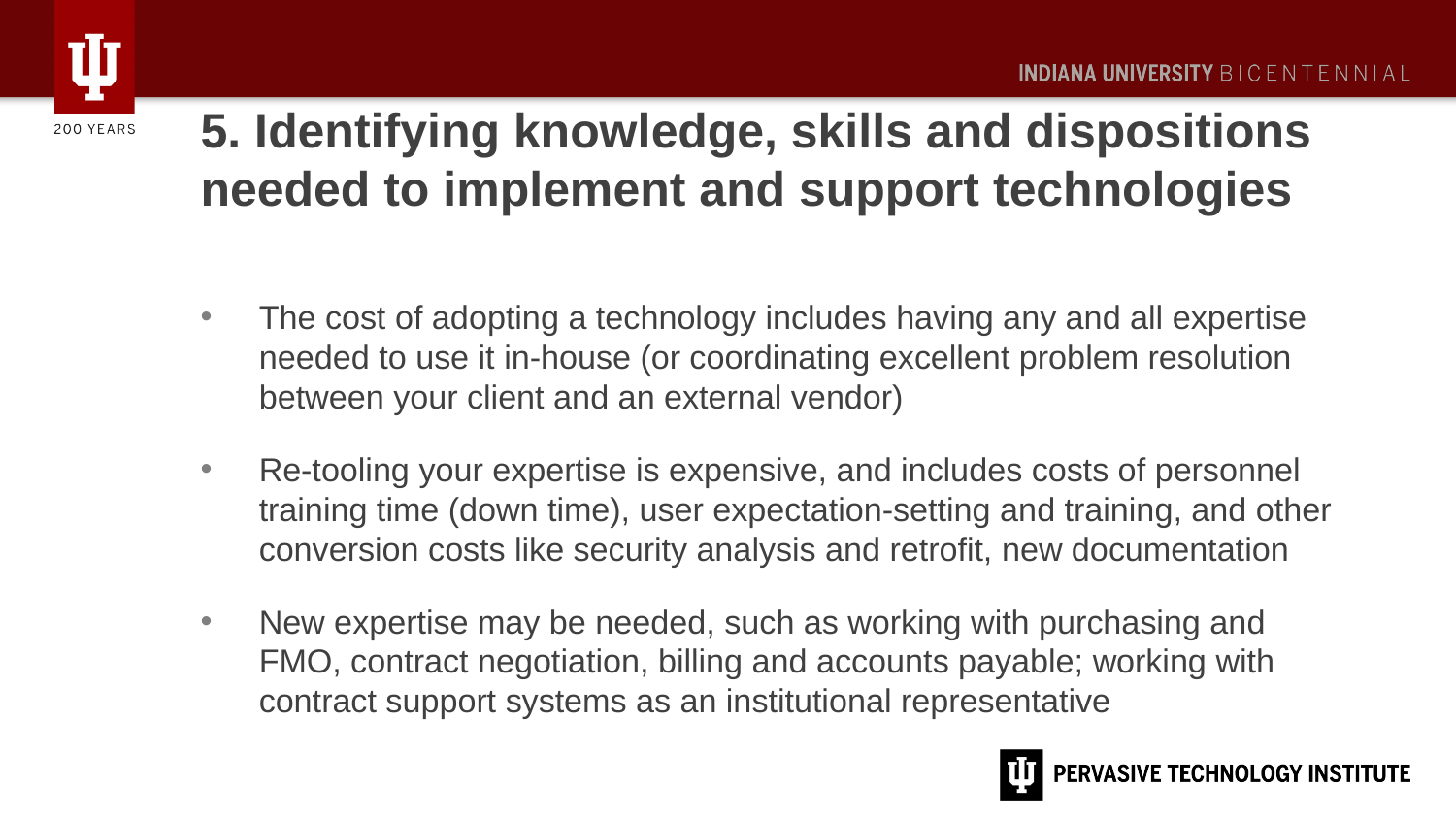

# 5. Identifying knowledge, skills and dispositions needed to implement and support technologies
The cost of adopting a technology includes having any and all expertise needed to use it in-house (or coordinating excellent problem resolution between your client and an external vendor)
Re-tooling your expertise is expensive, and includes costs of personnel training time (down time), user expectation-setting and training, and other conversion costs like security analysis and retrofit, new documentation
New expertise may be needed, such as working with purchasing and FMO, contract negotiation, billing and accounts payable; working with contract support systems as an institutional representative